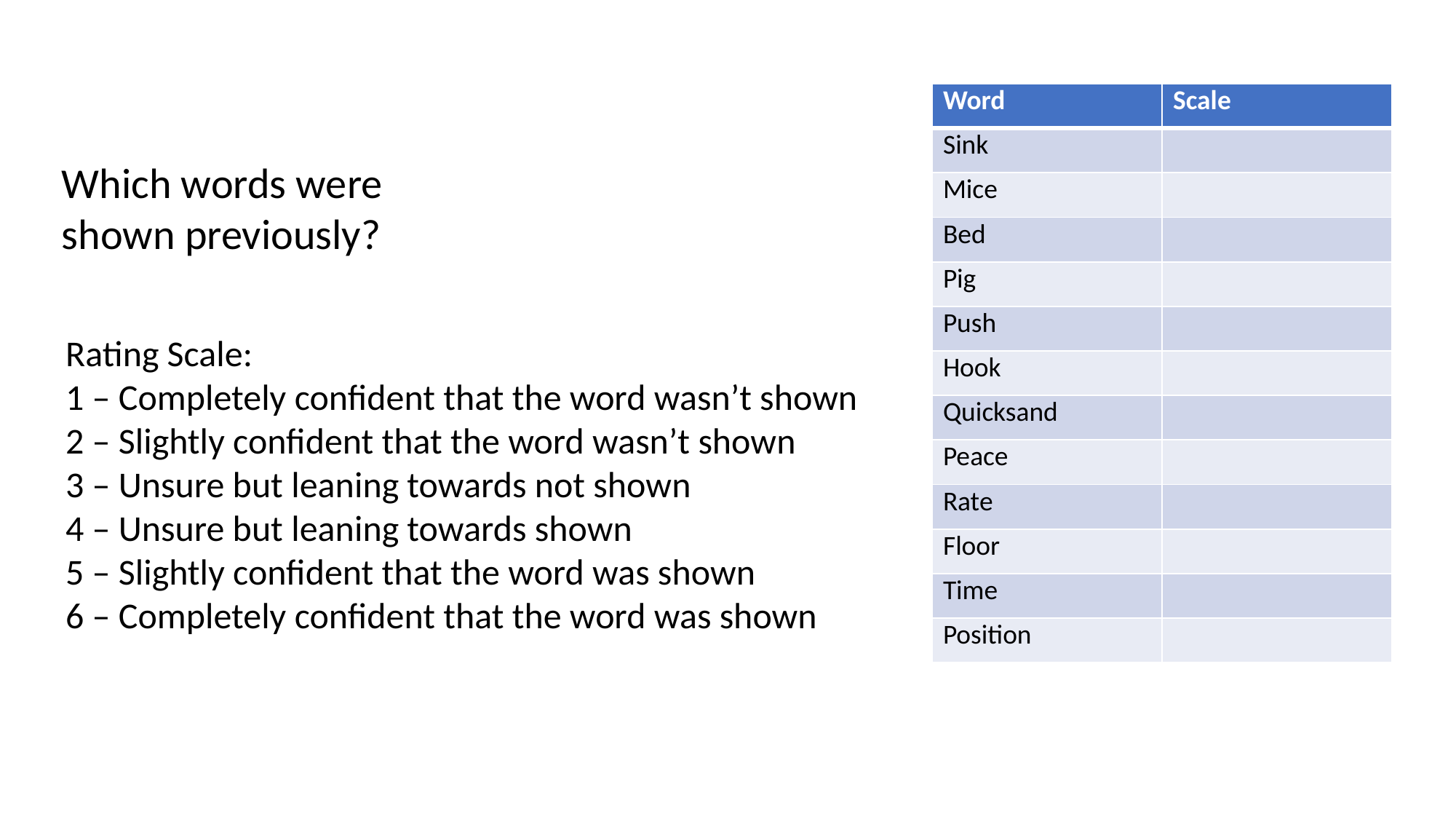

| Word | Scale |
| --- | --- |
| Sink |  |
| Mice |  |
| Bed |  |
| Pig |  |
| Push |  |
| Hook |  |
| Quicksand |  |
| Peace |  |
| Rate |  |
| Floor |  |
| Time |  |
| Position |  |
Which words were
shown previously?
Rating Scale:
1 – Completely confident that the word wasn’t shown
2 – Slightly confident that the word wasn’t shown
3 – Unsure but leaning towards not shown
4 – Unsure but leaning towards shown
5 – Slightly confident that the word was shown
6 – Completely confident that the word was shown